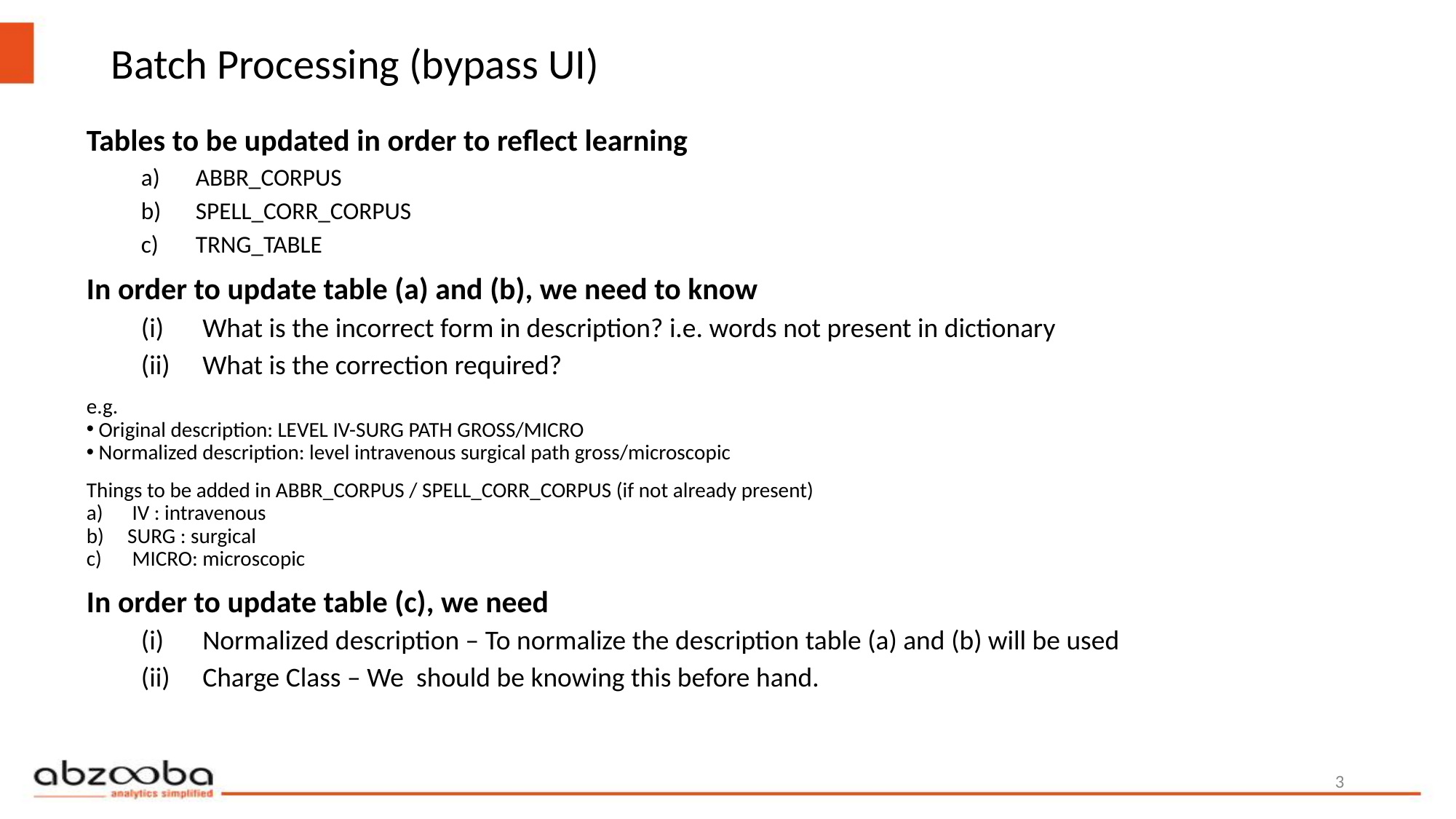

# Batch Processing (bypass UI)
Tables to be updated in order to reflect learning
ABBR_CORPUS
SPELL_CORR_CORPUS
TRNG_TABLE
In order to update table (a) and (b), we need to know
What is the incorrect form in description? i.e. words not present in dictionary
What is the correction required?
e.g.
 Original description: LEVEL IV-SURG PATH GROSS/MICRO
 Normalized description: level intravenous surgical path gross/microscopic
Things to be added in ABBR_CORPUS / SPELL_CORR_CORPUS (if not already present)
 IV : intravenous
SURG : surgical
 MICRO: microscopic
In order to update table (c), we need
Normalized description – To normalize the description table (a) and (b) will be used
Charge Class – We  should be knowing this before hand.
3